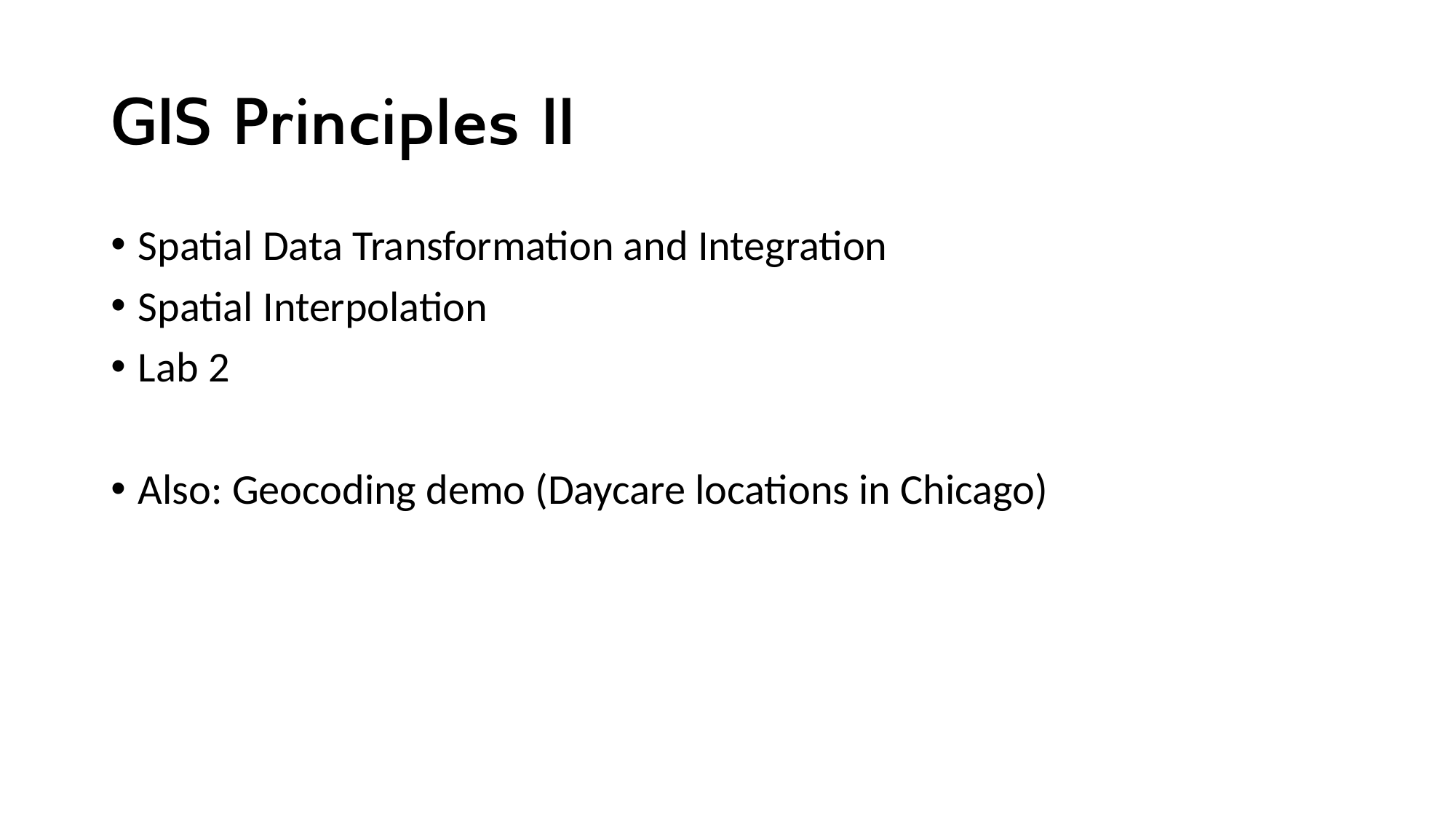

# GIS Principles II
Spatial Data Transformation and Integration
Spatial Interpolation
Lab 2

Also: Geocoding demo (Daycare locations in Chicago)